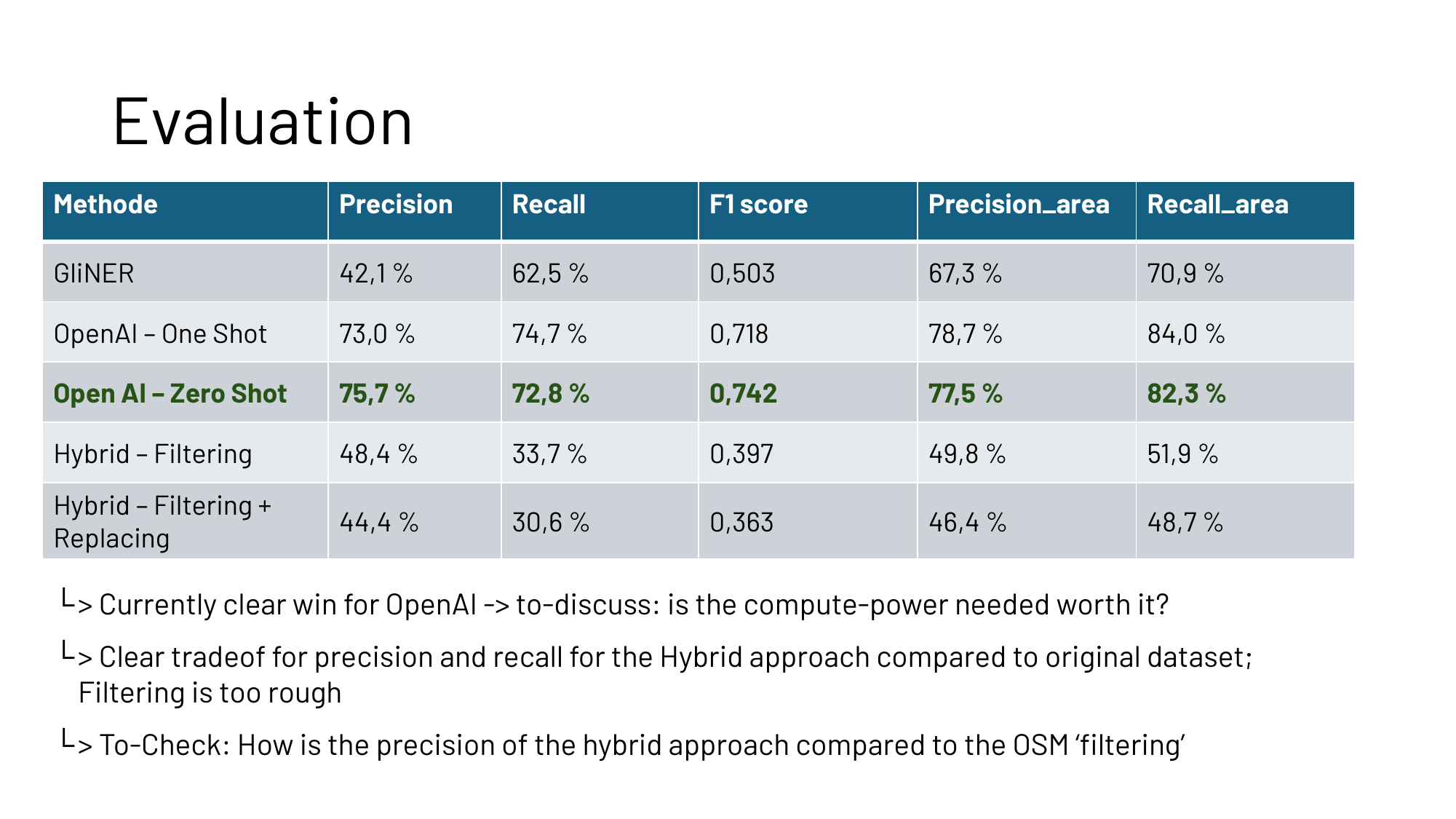

# Evaluation
| Methode | Precision | Recall | F1 score | Precision\_area | Recall\_area |
| --- | --- | --- | --- | --- | --- |
| GliNER | 42,1 % | 62,5 % | 0,503 | 67,3 % | 70,9 % |
| OpenAI – One Shot | 73,0 % | 74,7 % | 0,718 | 78,7 % | 84,0 % |
| Open AI – Zero Shot | 75,7 % | 72,8 % | 0,742 | 77,5 % | 82,3 % |
| Hybrid – Filtering | 48,4 % | 33,7 % | 0,397 | 49,8 % | 51,9 % |
| Hybrid – Filtering + Replacing | 44,4 % | 30,6 % | 0,363 | 46,4 % | 48,7 % |
> Currently clear win for OpenAI -> to-discuss: is the compute-power needed worth it?
> Clear tradeof for precision and recall for the Hybrid approach compared to original dataset; Filtering is too rough
> To-Check: How is the precision of the hybrid approach compared to the OSM ‘filtering’